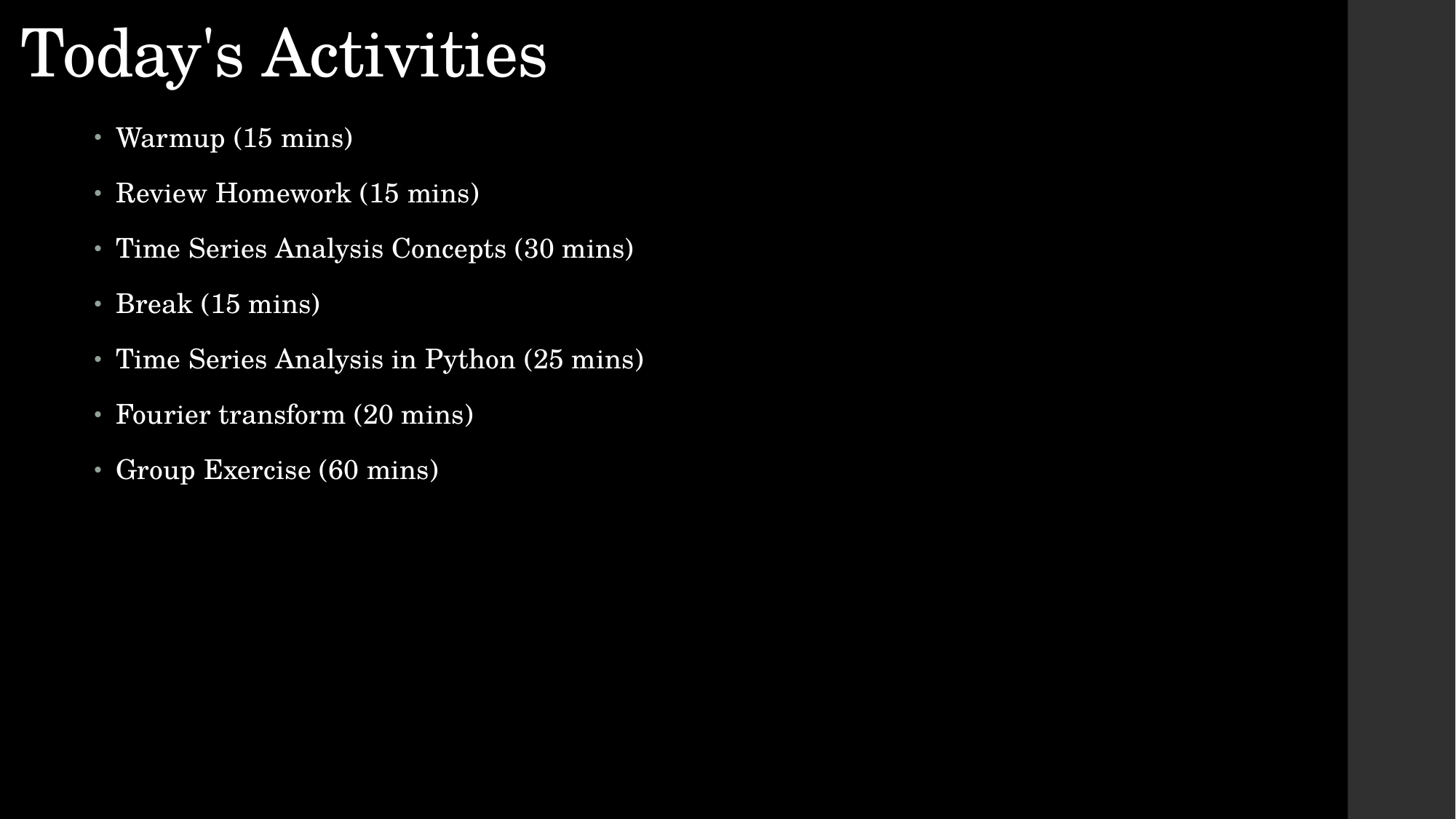

# Today's Activities
Warmup (15 mins)
Review Homework (15 mins)
Time Series Analysis Concepts (30 mins)
Break (15 mins)
Time Series Analysis in Python (25 mins)
Fourier transform (20 mins)
Group Exercise (60 mins)